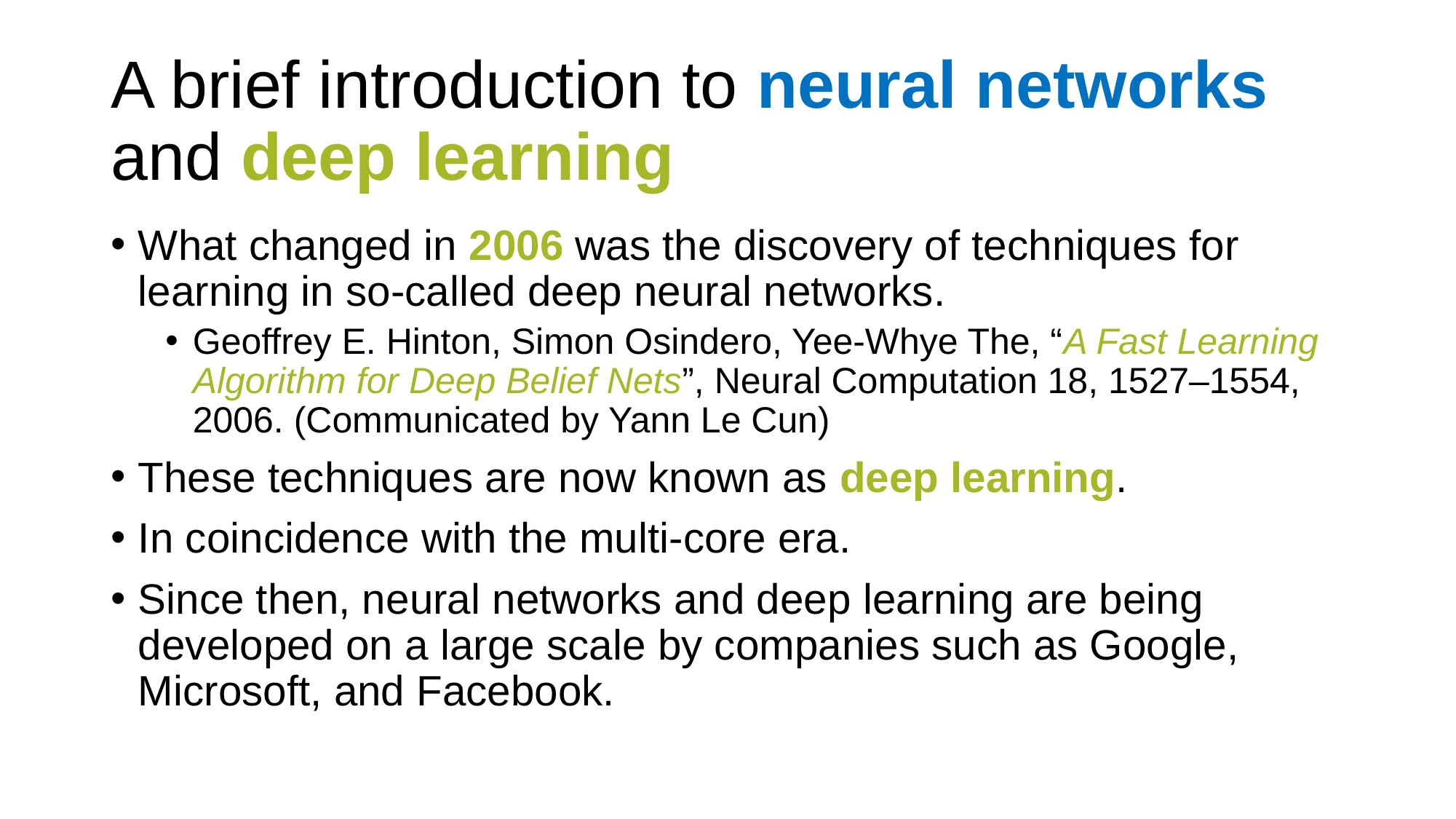

# A brief introduction to neural networks and deep learning
What changed in 2006 was the discovery of techniques for learning in so-called deep neural networks.
Geoffrey E. Hinton, Simon Osindero, Yee-Whye The, “A Fast Learning Algorithm for Deep Belief Nets”, Neural Computation 18, 1527–1554, 2006. (Communicated by Yann Le Cun)
These techniques are now known as deep learning.
In coincidence with the multi-core era.
Since then, neural networks and deep learning are being developed on a large scale by companies such as Google, Microsoft, and Facebook.